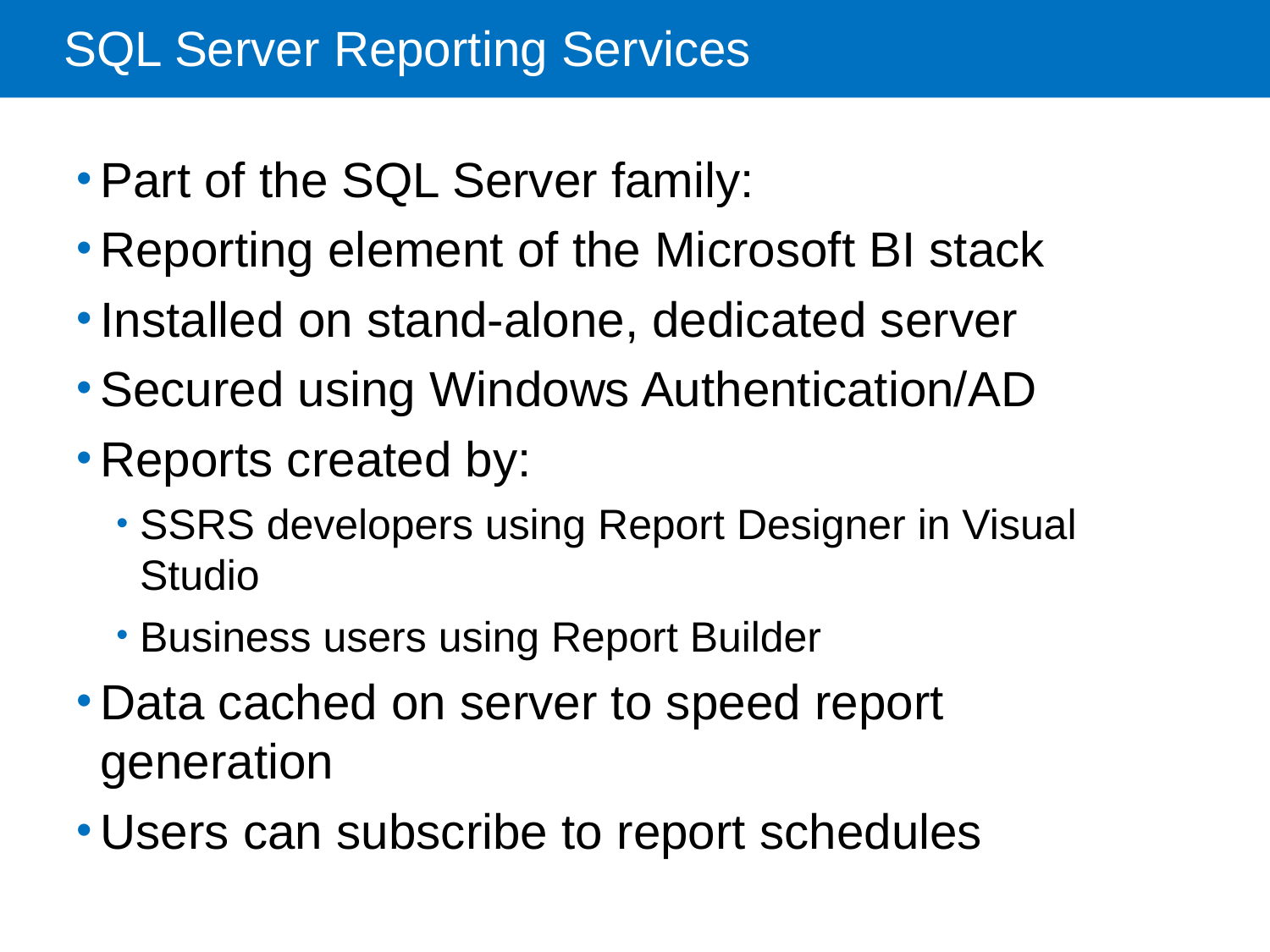

# SQL Server Reporting Services
Part of the SQL Server family:
Reporting element of the Microsoft BI stack
Installed on stand-alone, dedicated server
Secured using Windows Authentication/AD
Reports created by:
SSRS developers using Report Designer in Visual Studio
Business users using Report Builder
Data cached on server to speed report generation
Users can subscribe to report schedules